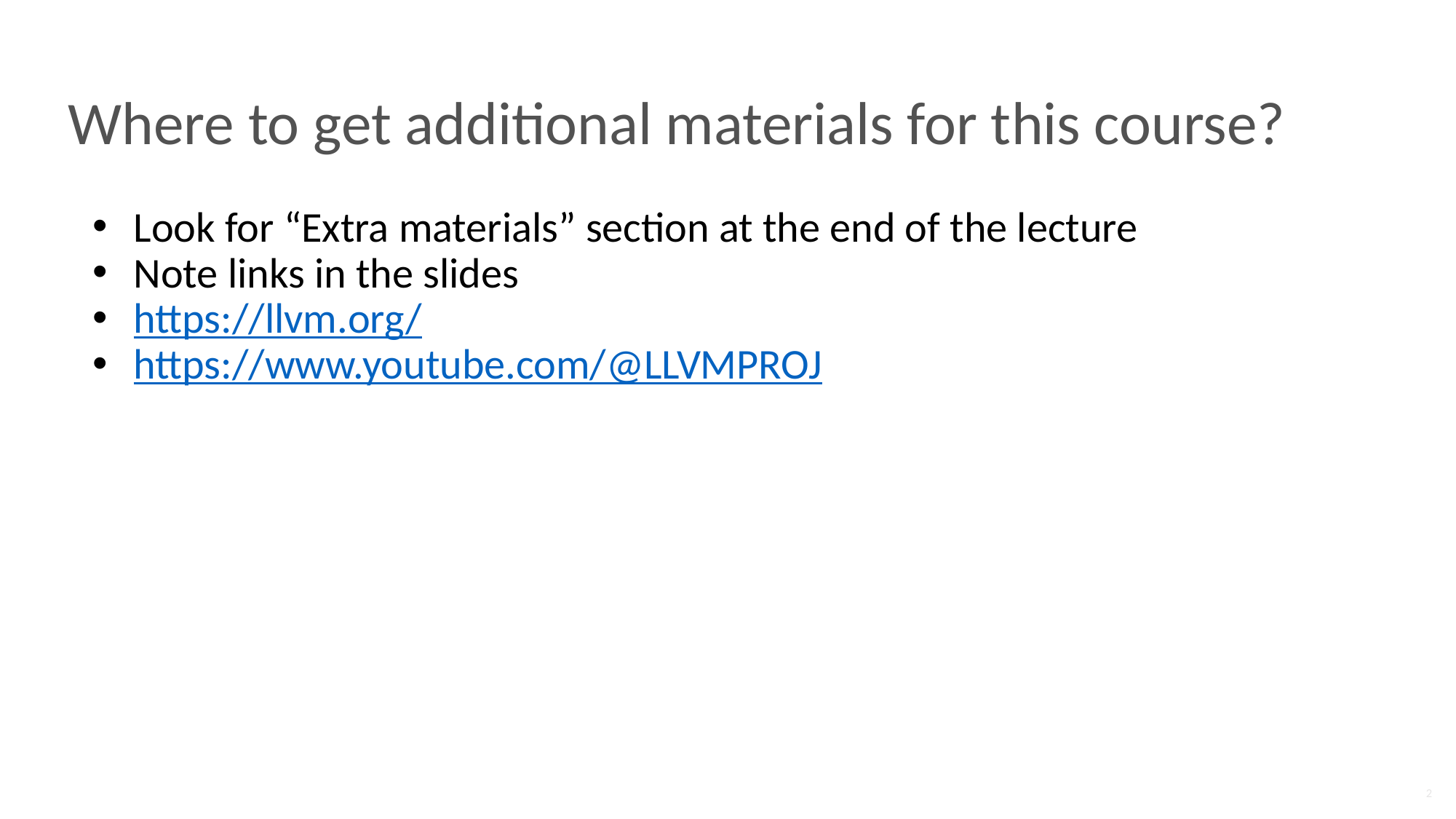

# Where to get additional materials for this course?
Look for “Extra materials” section at the end of the lecture
Note links in the slides
https://llvm.org/
https://www.youtube.com/@LLVMPROJ